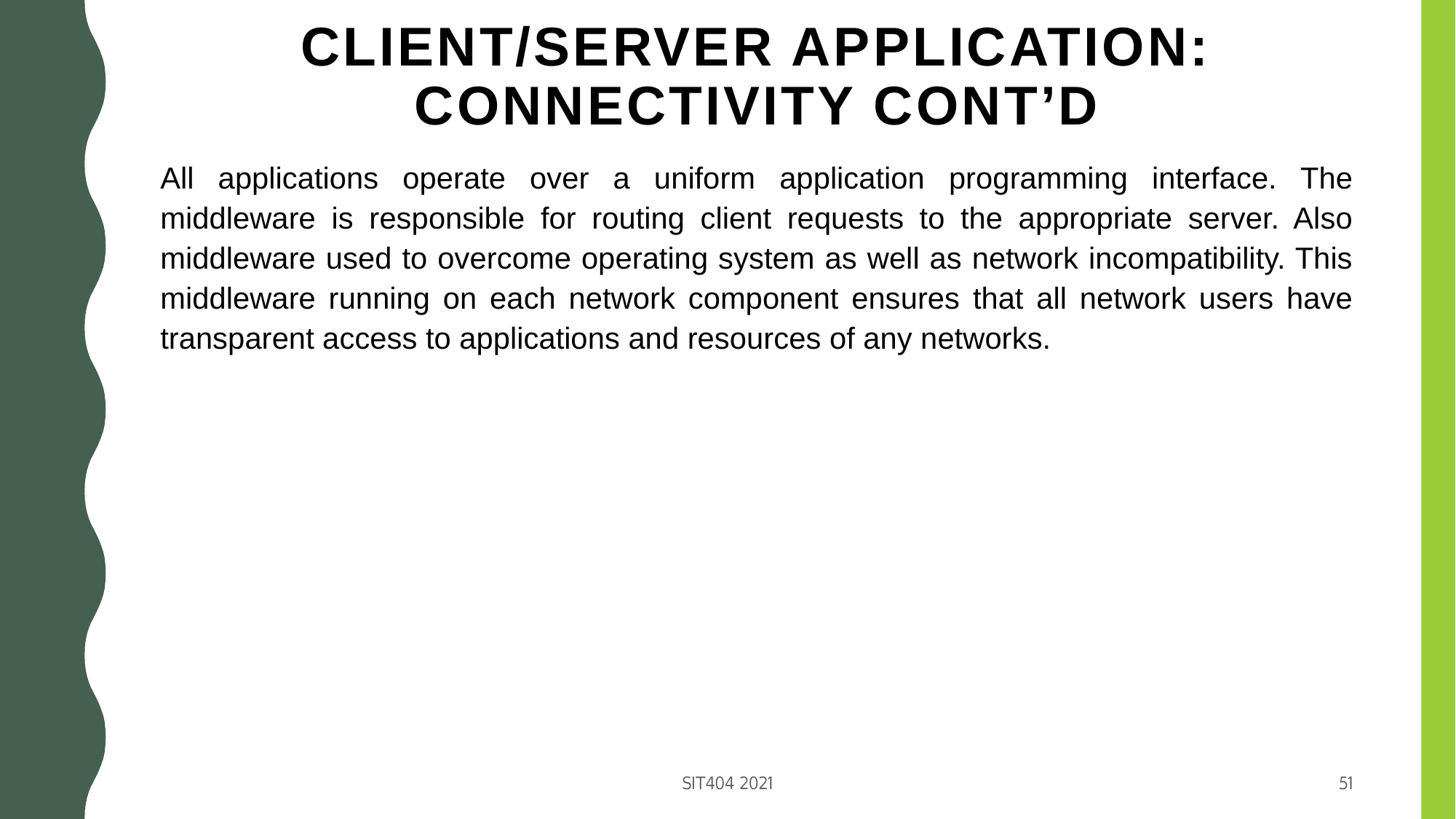

# CLIENT/SERVER APPLICATION: CONNECTIVITY cont’d
All applications operate over a uniform application programming interface. The middleware is responsible for routing client requests to the appropriate server. Also middleware used to overcome operating system as well as network incompatibility. This middleware running on each network component ensures that all network users have transparent access to applications and resources of any networks.
SIT404 2021
51